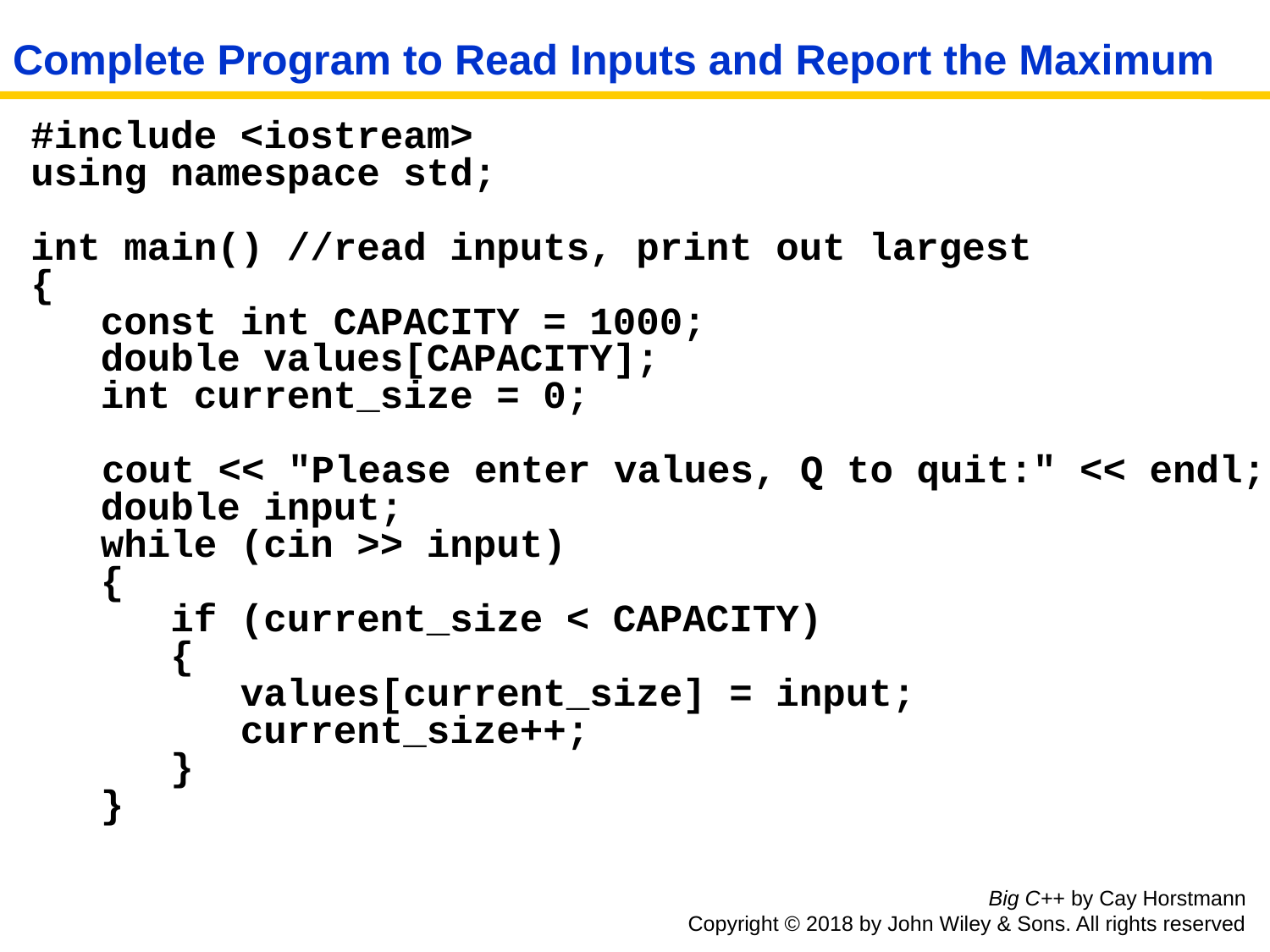

# Complete Program to Read Inputs and Report the Maximum
#include <iostream>
using namespace std;

int main() //read inputs, print out largest
{
   const int CAPACITY = 1000;
   double values[CAPACITY];
   int current_size = 0;

	 cout << "Please enter values, Q to quit:" << endl;
   double input;
   while (cin >> input)
   {
      if (current_size < CAPACITY)
      {
         values[current_size] = input;
         current_size++;
      }
   }

Big C++ by Cay Horstmann
Copyright © 2018 by John Wiley & Sons. All rights reserved